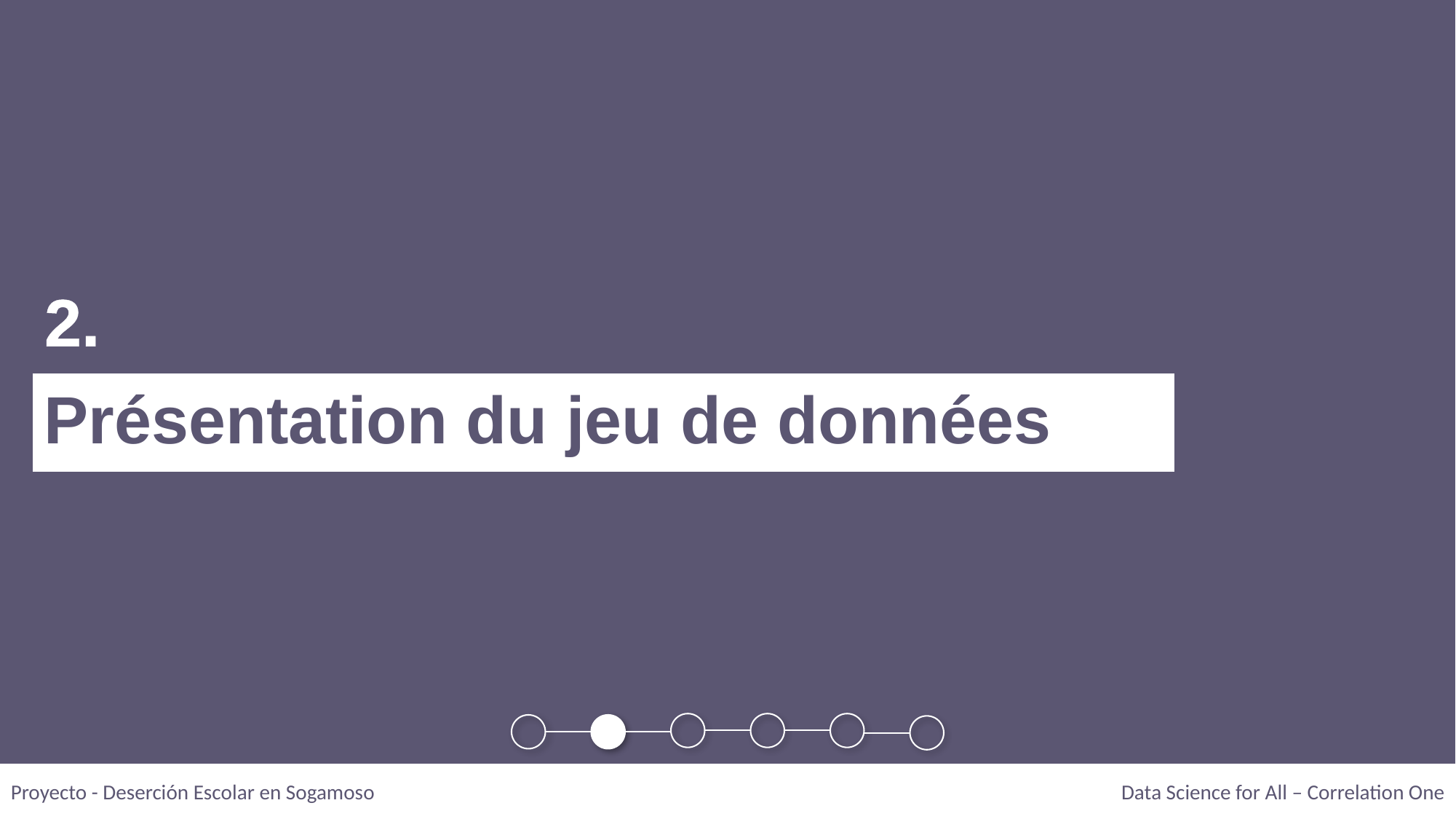

2.
Présentation du jeu de données

Proyecto - Deserción Escolar en Sogamoso
Data Science for All – Correlation One